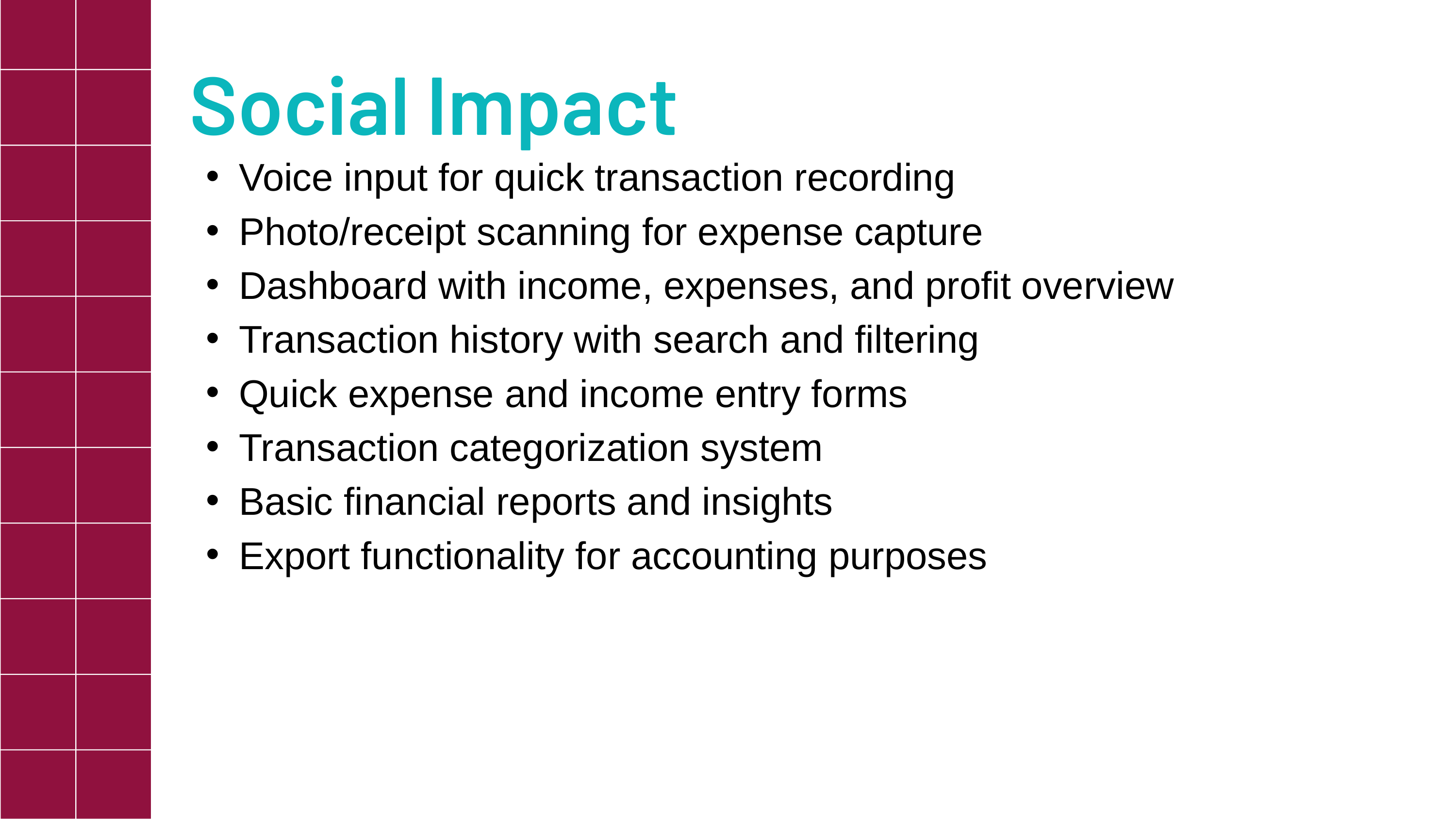

Social Impact
Voice input for quick transaction recording
Photo/receipt scanning for expense capture
Dashboard with income, expenses, and profit overview
Transaction history with search and filtering
Quick expense and income entry forms
Transaction categorization system
Basic financial reports and insights
Export functionality for accounting purposes